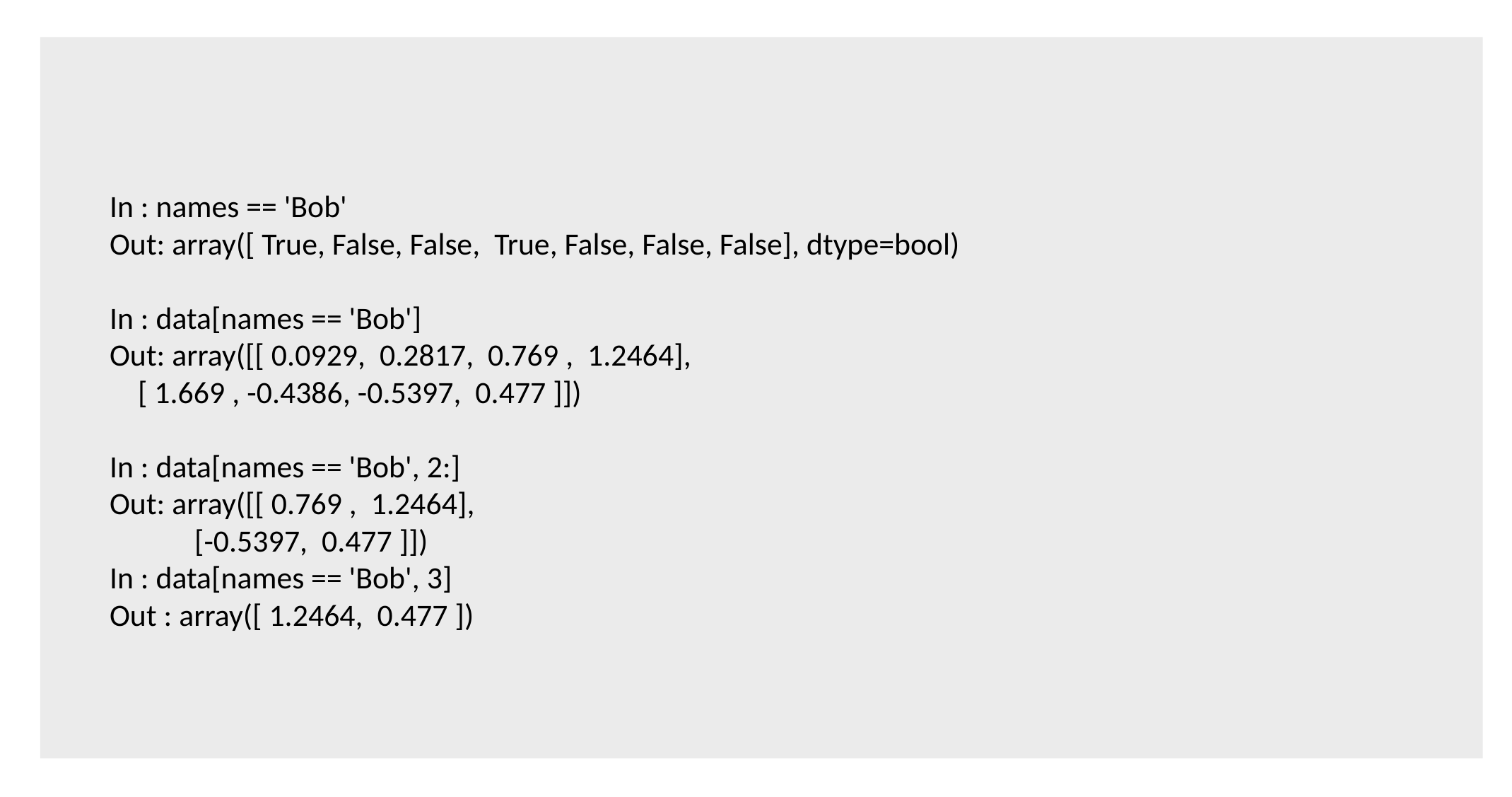

In : names == 'Bob'
Out: array([ True, False, False,  True, False, False, False], dtype=bool)

In : data[names == 'Bob']
Out: array([[ 0.0929,  0.2817,  0.769 ,  1.2464],
    [ 1.669 , -0.4386, -0.5397,  0.477 ]])

In : data[names == 'Bob', 2:]
Out: array([[ 0.769 ,  1.2464],
            [-0.5397,  0.477 ]])
In : data[names == 'Bob', 3]
Out : array([ 1.2464,  0.477 ])